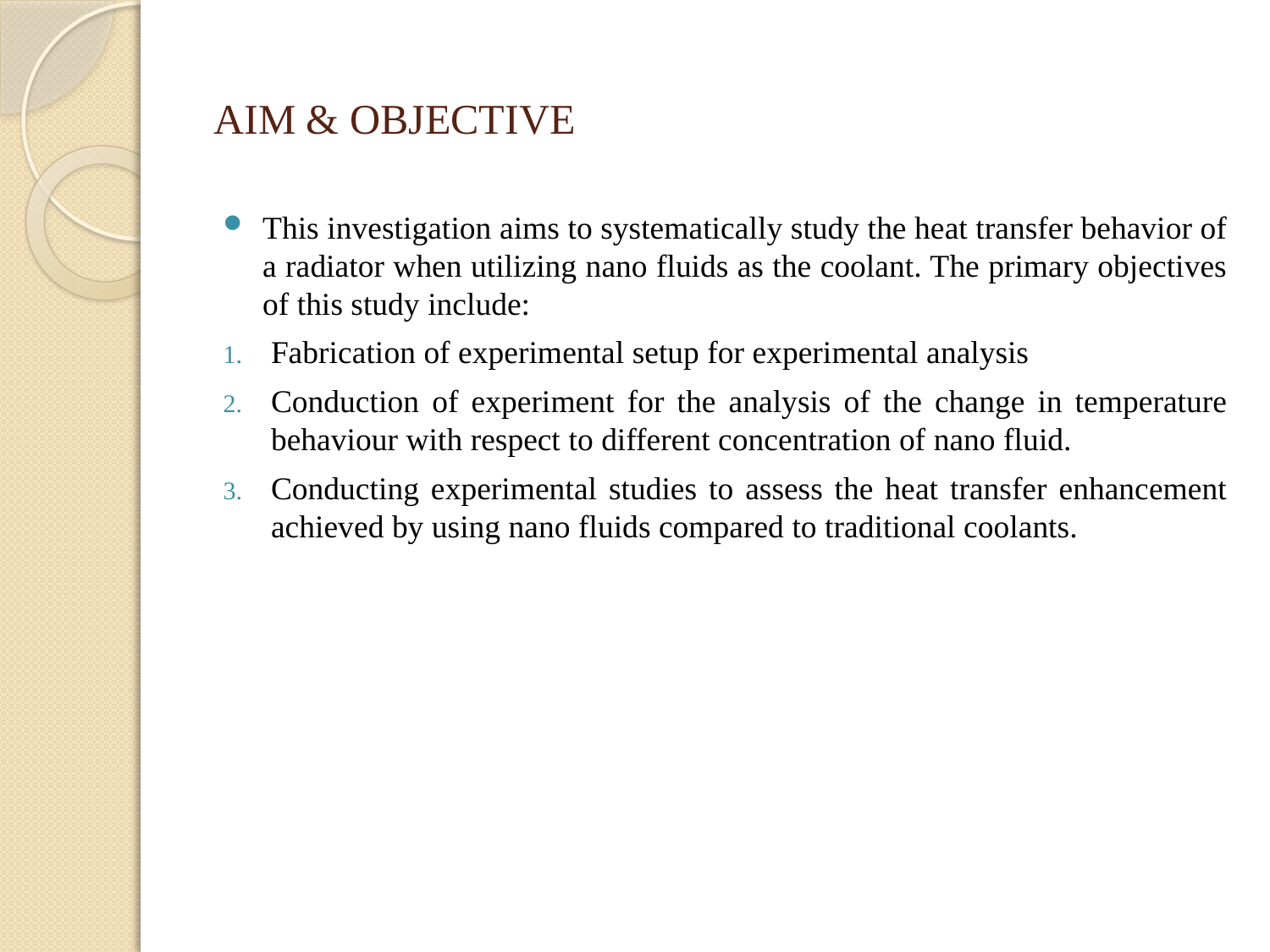

# AIM & OBJECTIVE
This investigation aims to systematically study the heat transfer behavior of a radiator when utilizing nano fluids as the coolant. The primary objectives of this study include:
Fabrication of experimental setup for experimental analysis
Conduction of experiment for the analysis of the change in temperature behaviour with respect to different concentration of nano fluid.
Conducting experimental studies to assess the heat transfer enhancement achieved by using nano fluids compared to traditional coolants.